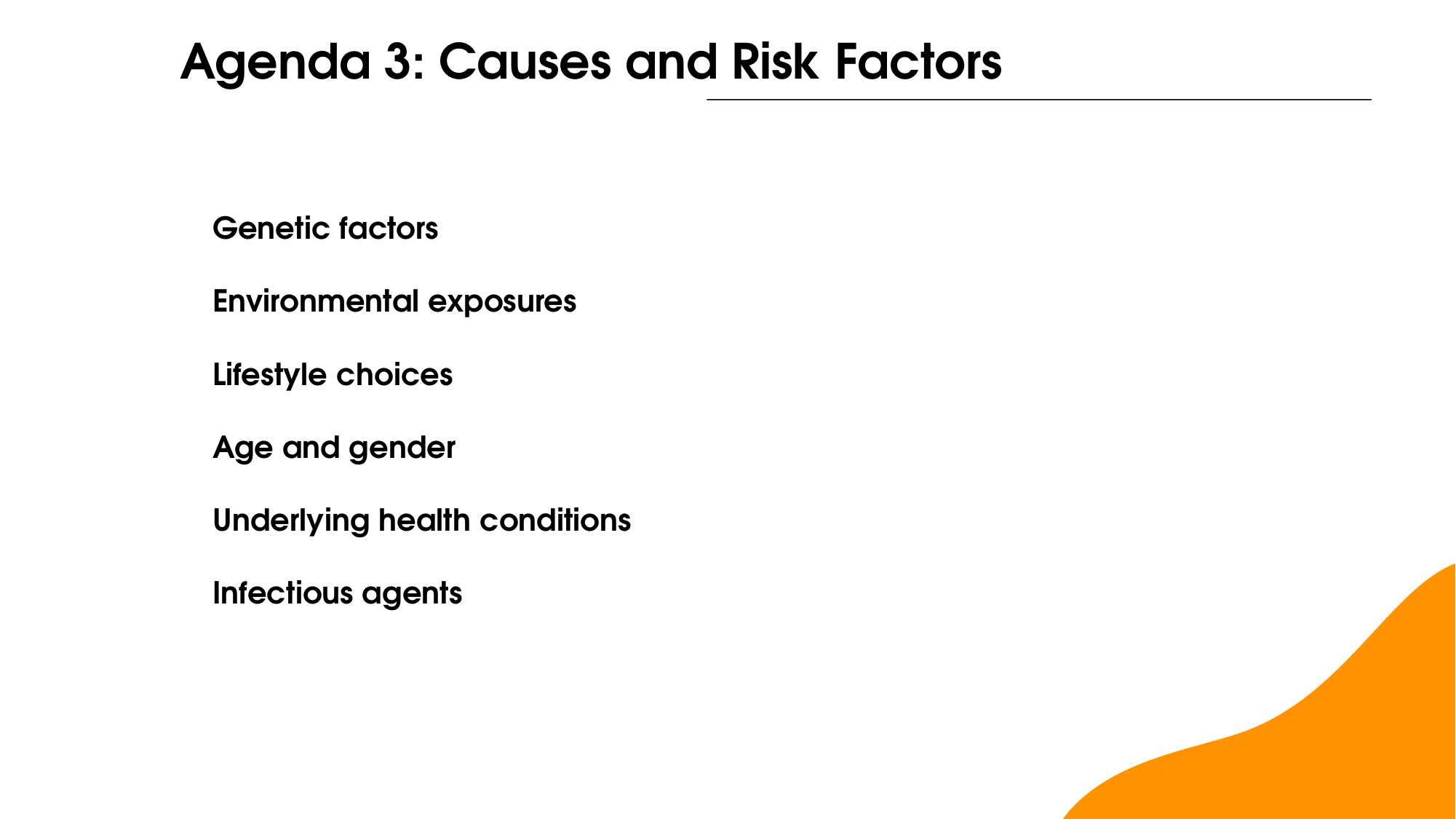

Agenda 3: Causes and Risk Factors

       Genetic factors

       Environmental exposures

       Lifestyle choices

       Age and gender

       Underlying health conditions

       Infectious agents